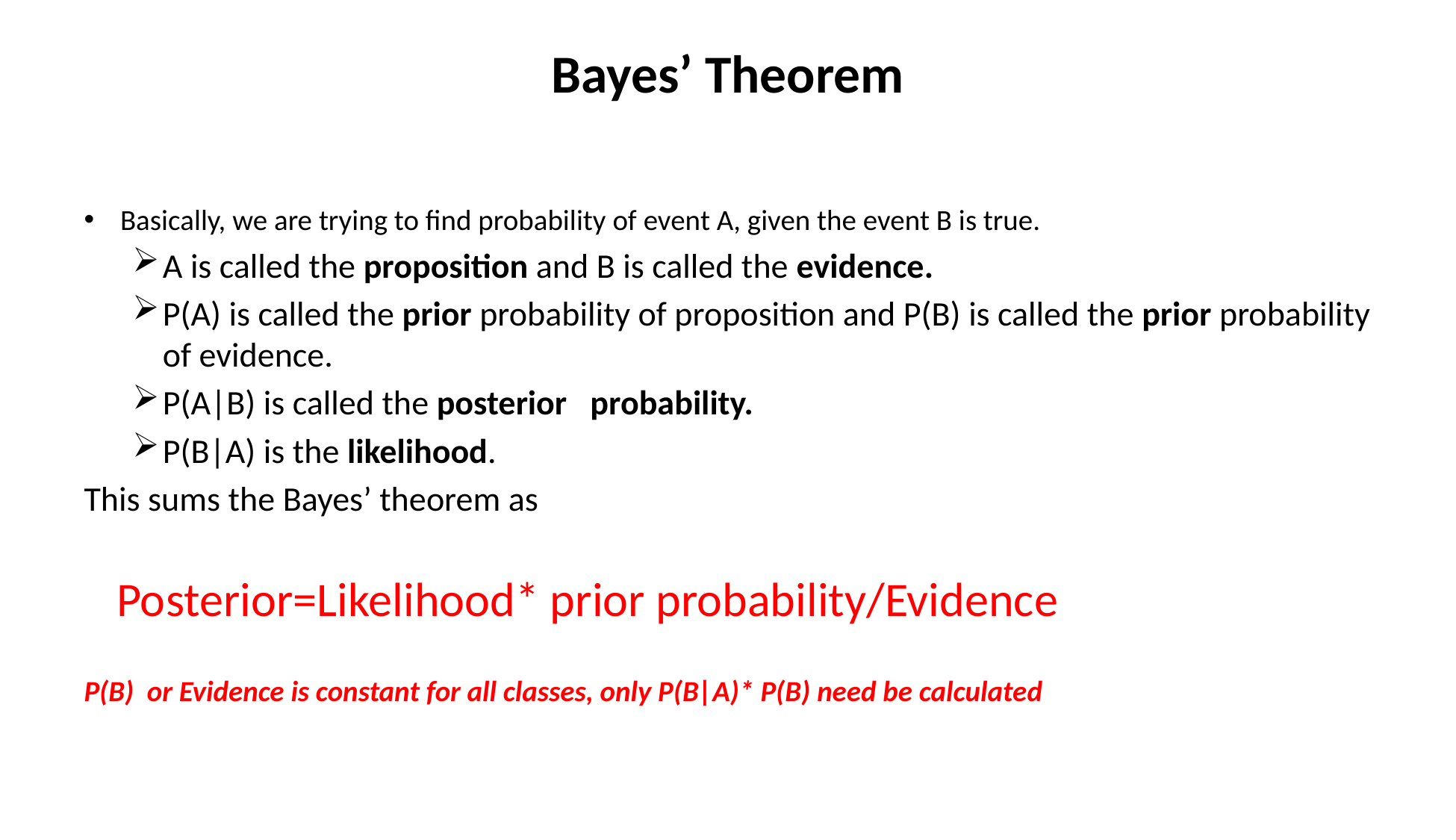

# Bayes’ Theorem
Basically, we are trying to find probability of event A, given the event B is true.
A is called the proposition and B is called the evidence.
P(A) is called the prior probability of proposition and P(B) is called the prior probability of evidence.
P(A|B) is called the posterior   probability.
P(B|A) is the likelihood.
This sums the Bayes’ theorem as

   Posterior=Likelihood* prior probability/Evidence

P(B)  or Evidence is constant for all classes, only P(B|A)* P(B) need be calculated